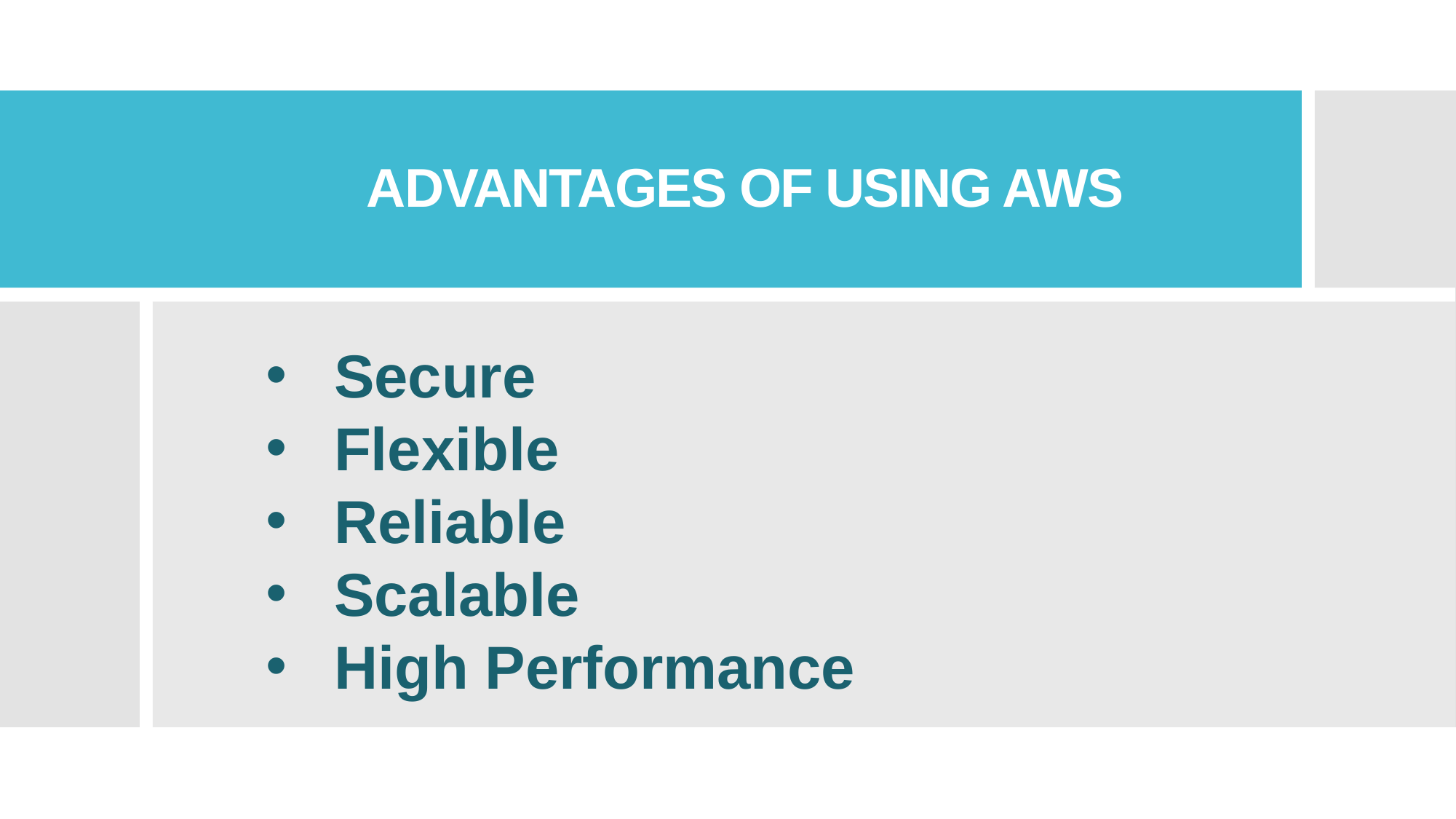

# ADVANTAGES OF USING AWS

Secure
Flexible
Reliable
Scalable
High Performance